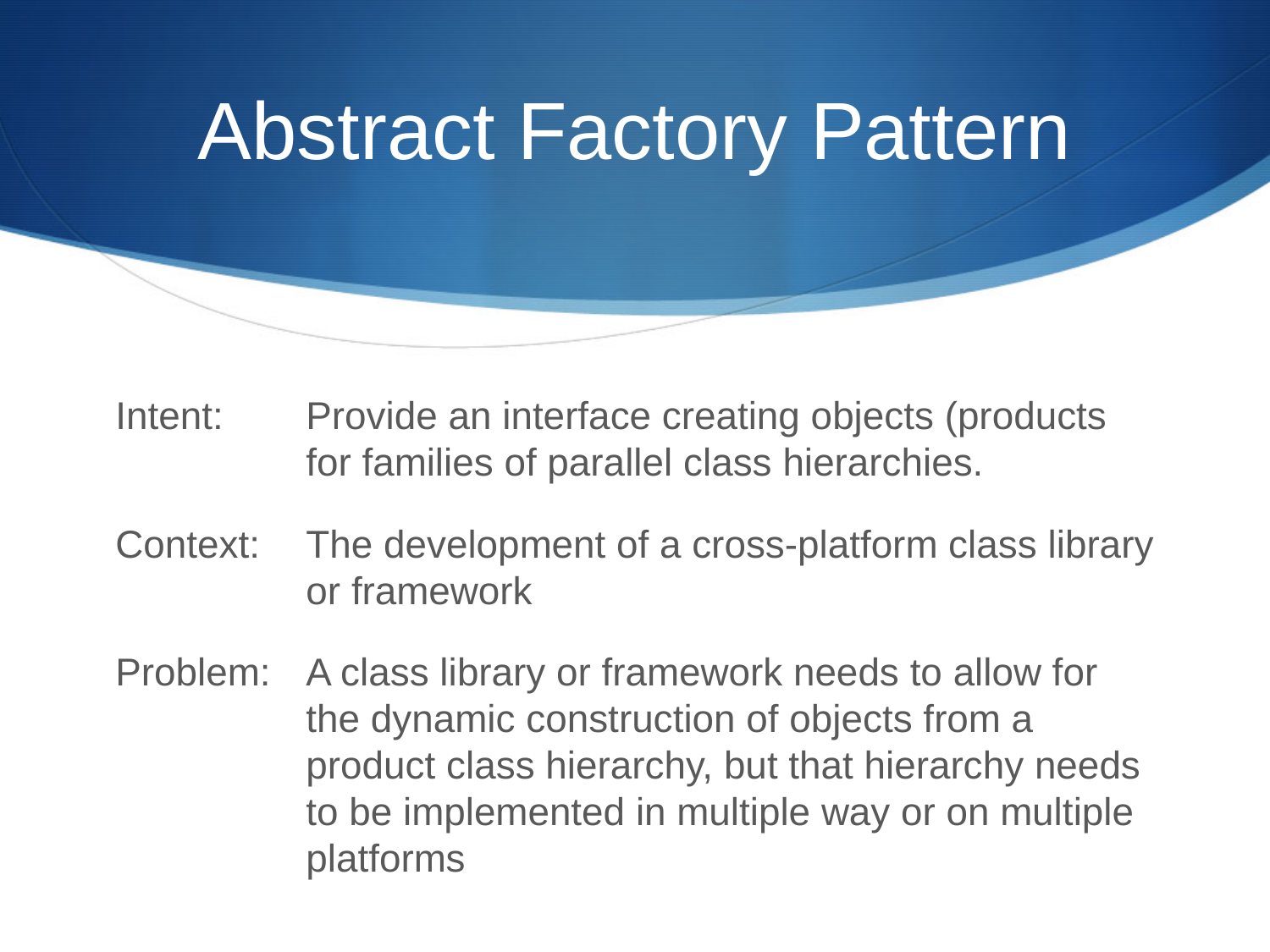

# Abstract Factory Pattern
Intent:	Provide an interface creating objects (products for families of parallel class hierarchies.
Context:	The development of a cross-platform class library or framework
Problem:	A class library or framework needs to allow for the dynamic construction of objects from a product class hierarchy, but that hierarchy needs to be implemented in multiple way or on multiple platforms